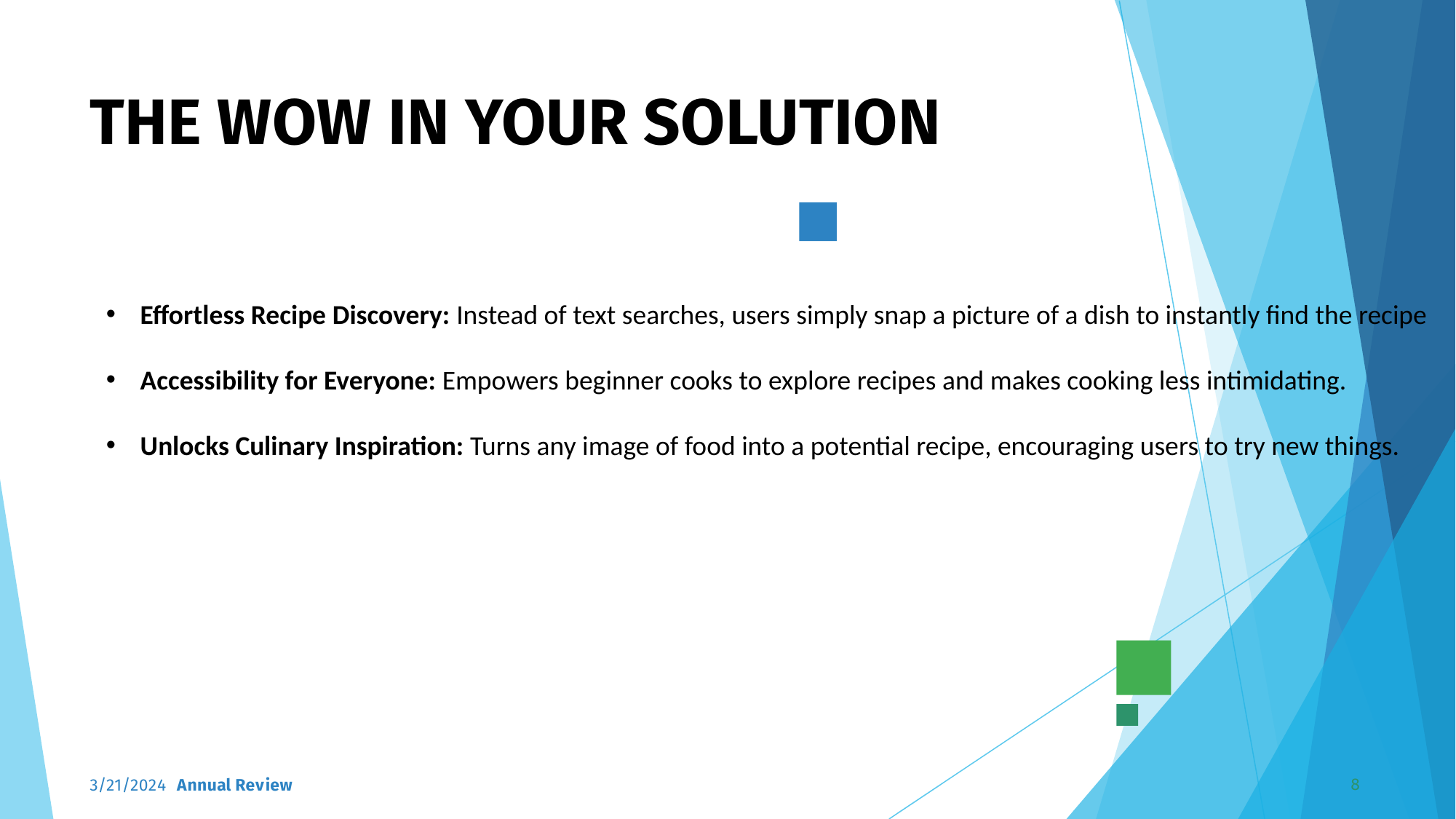

# THE WOW IN YOUR SOLUTION

Effortless Recipe Discovery: Instead of text searches, users simply snap a picture of a dish to instantly find the recipe

Accessibility for Everyone: Empowers beginner cooks to explore recipes and makes cooking less intimidating.

Unlocks Culinary Inspiration: Turns any image of food into a potential recipe, encouraging users to try new things.

8
3/21/2024  Annual Review